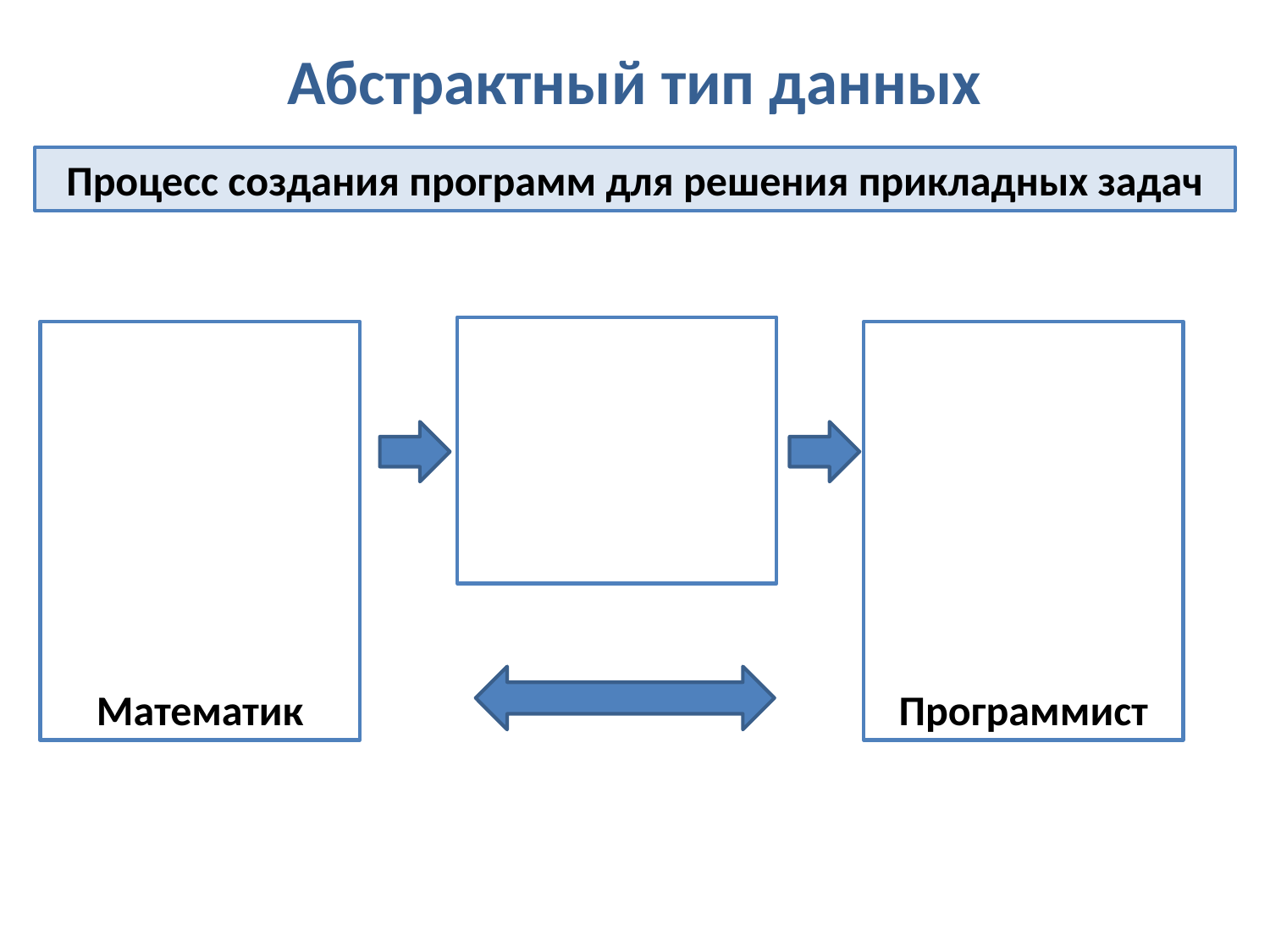

# Абстрактный тип данных
Процесс создания программ для решения прикладных задач

Математик

Программист
Математическая модель
Абстрактные типы данных
Структуры данных

Программа на псевдокоде
Программа на ЯВУ
Неформальный алгоритм